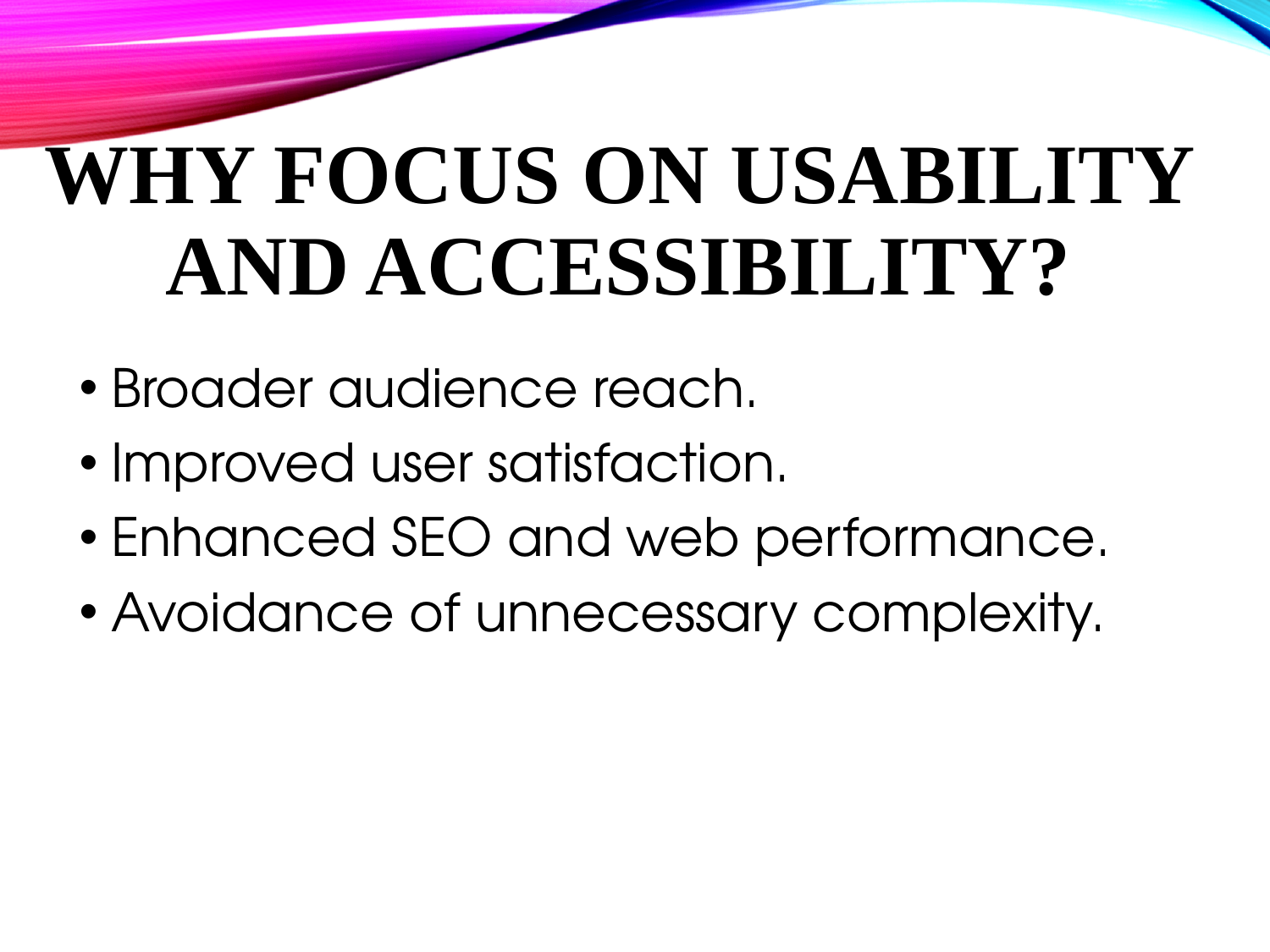

# Why Focus on Usability and Accessibility?
Broader audience reach.
Improved user satisfaction.
Enhanced SEO and web performance.
Avoidance of unnecessary complexity.